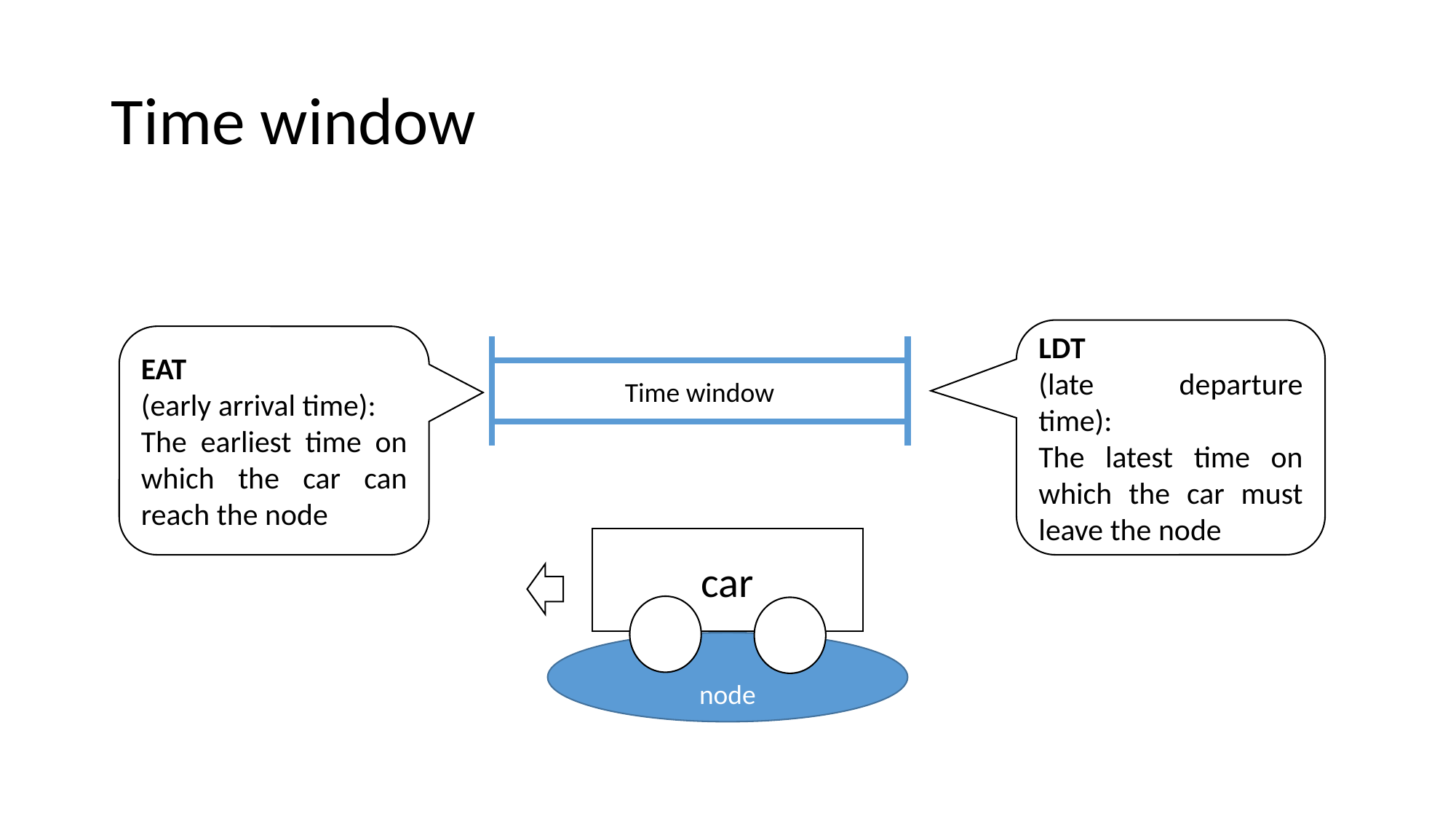

# Time window
LDT
(late departure time):
The latest time on which the car must leave the node
EAT
(early arrival time):
The earliest time on which the car can reach the node
Time window
car

node